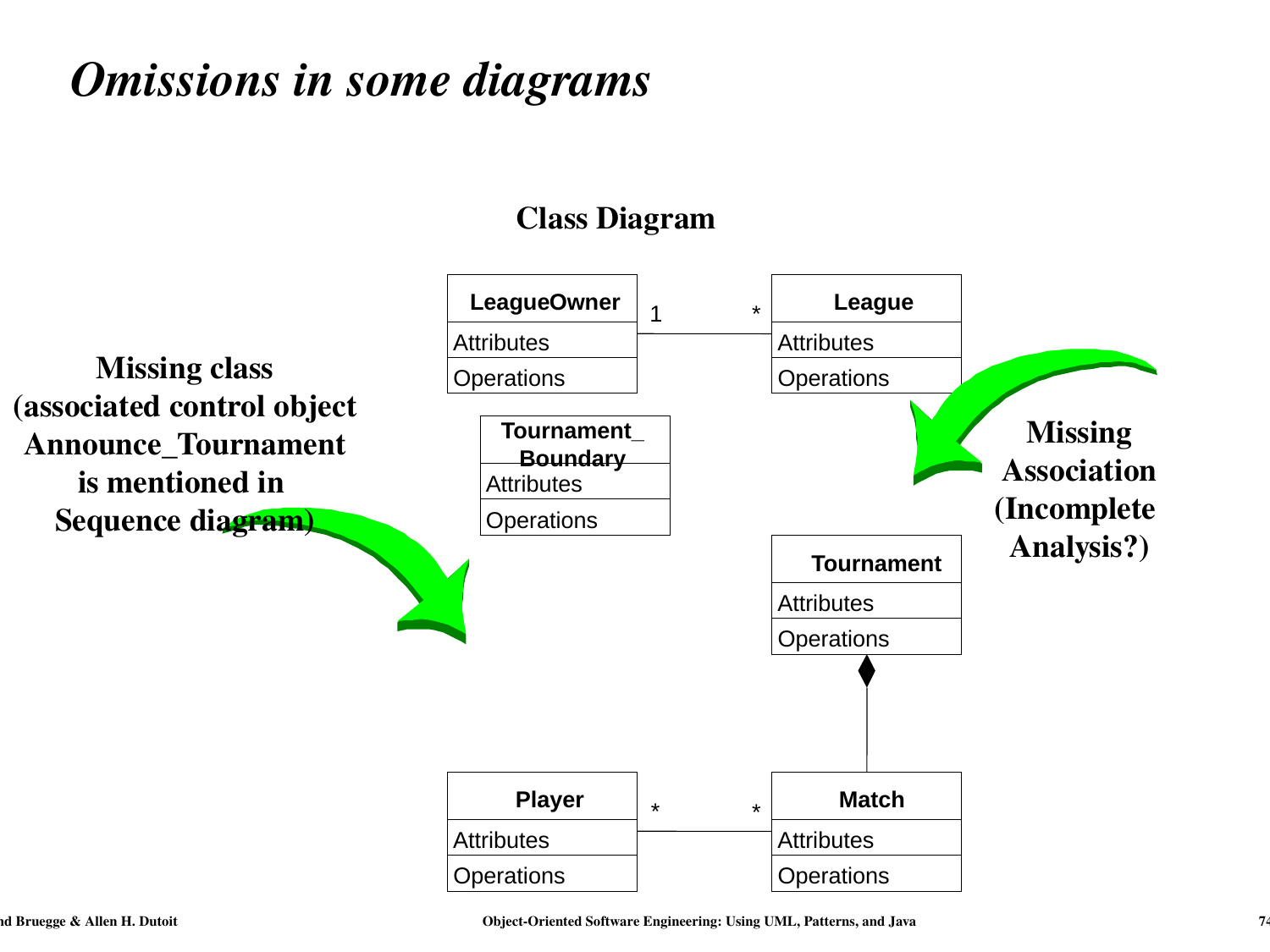

# Omissions in some diagrams
Class Diagram

League

Owner
League

1
*

Attributes
Attributes

Operations
Operations

Tournament_
Boundary

Attributes

Operations

Tournament

Attributes

Operations

Player
Match

*
*

Attributes
Attributes

Operations
Operations
Missing class
(associated control object
Announce_Tournament
is mentioned in
Sequence diagram)

Missing
Association
(Incomplete
Analysis?)